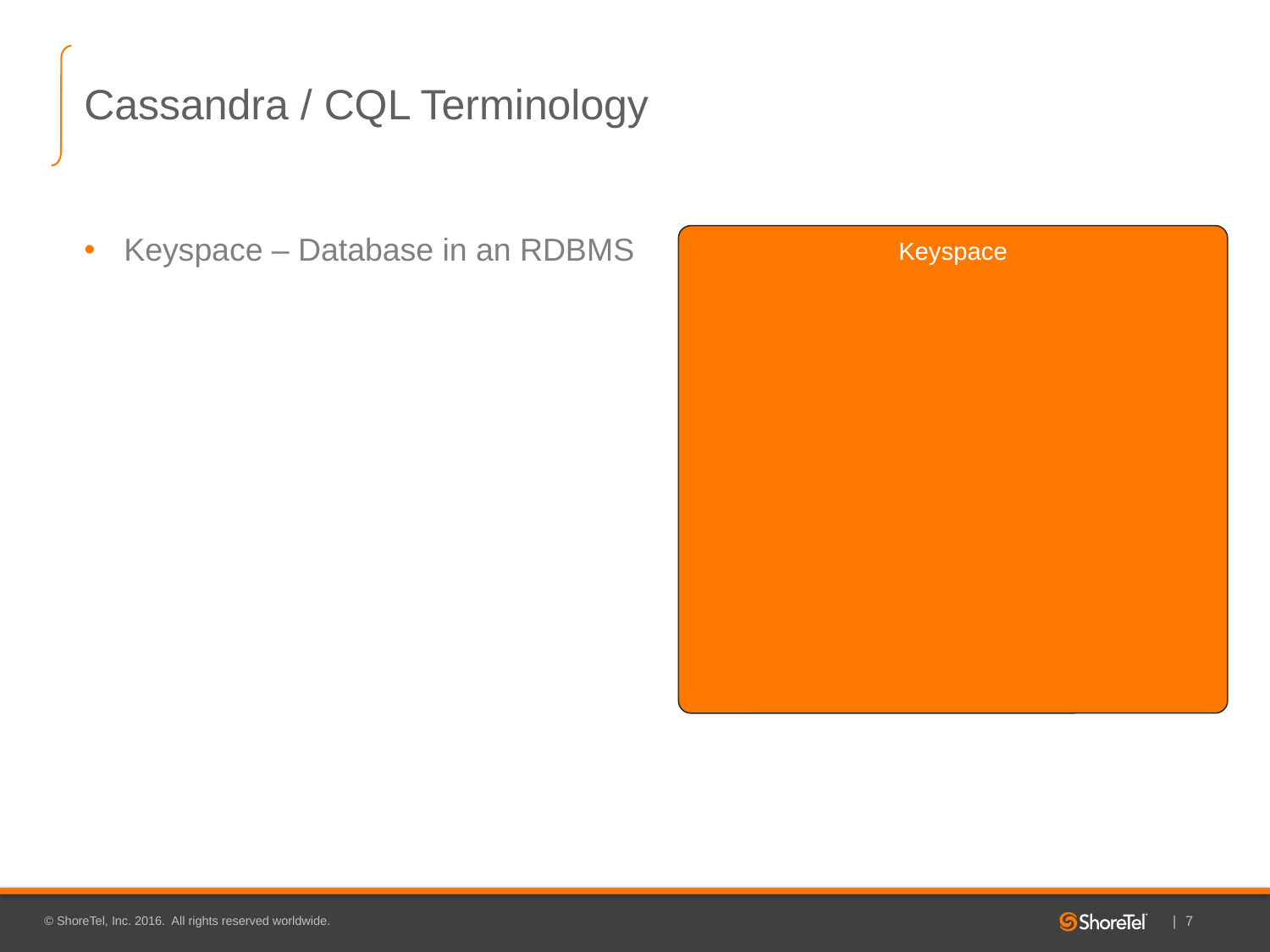

# Cassandra / CQL Terminology
Keyspace – Database in an RDBMS

Keyspace